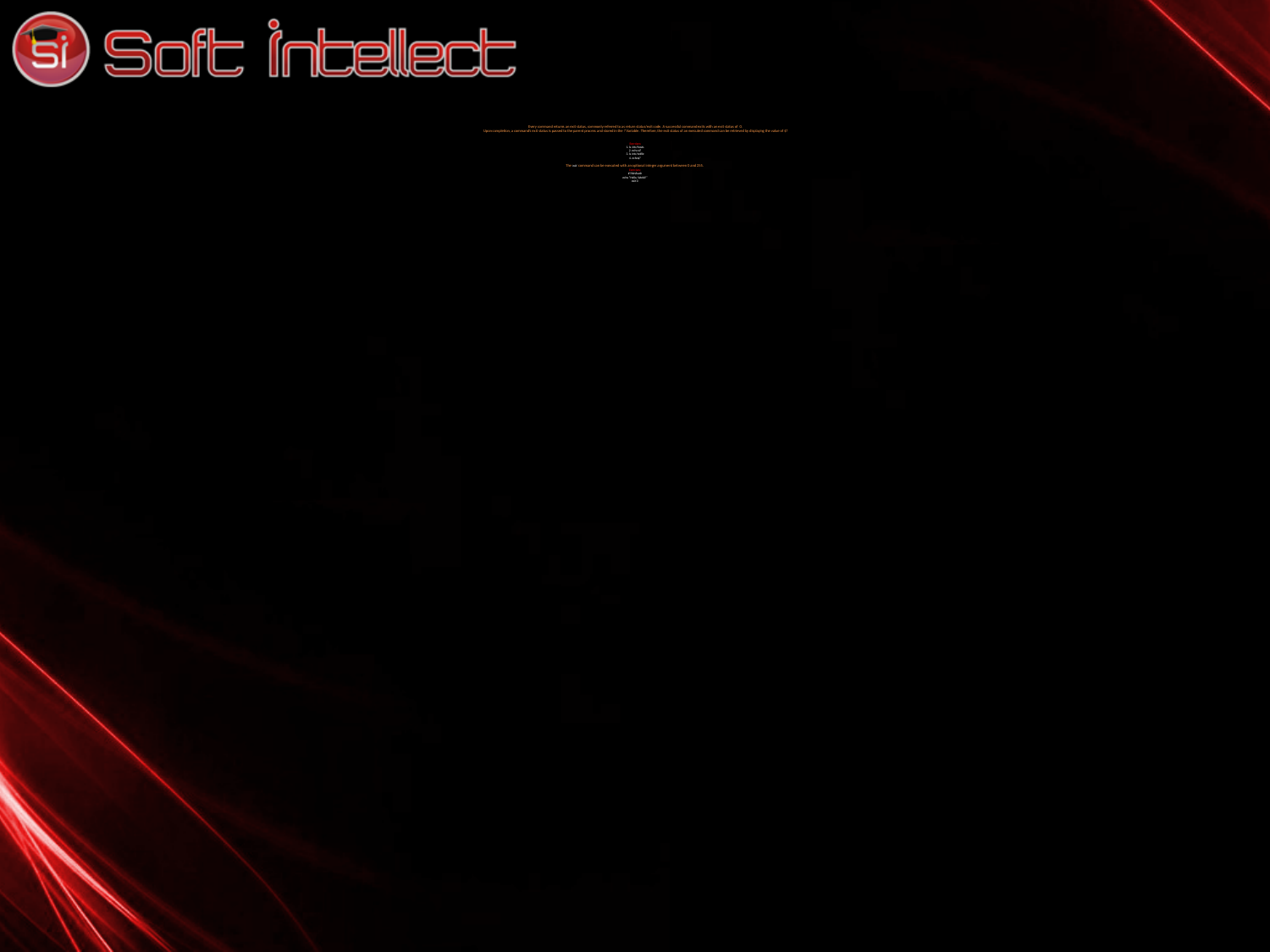

# Every command returns an exit status, commonly referred to as return status/exit code. A successful command exits with an exit status of  0. Upon completion, a command’s exit status is passed to the parent process and stored in the ? Variable. Therefore, the exit status of an executed command can be retrieved by displaying the value of $?  Exercises: 1. ls /etc/hosts 2. echo $? 3. ls /etc/nofile 4. echo$? The ’exit’ command can be executed with an optional integer argument between 0 and 255. Exercises: #!/bin/bash echo “Hello, World!” exit 0